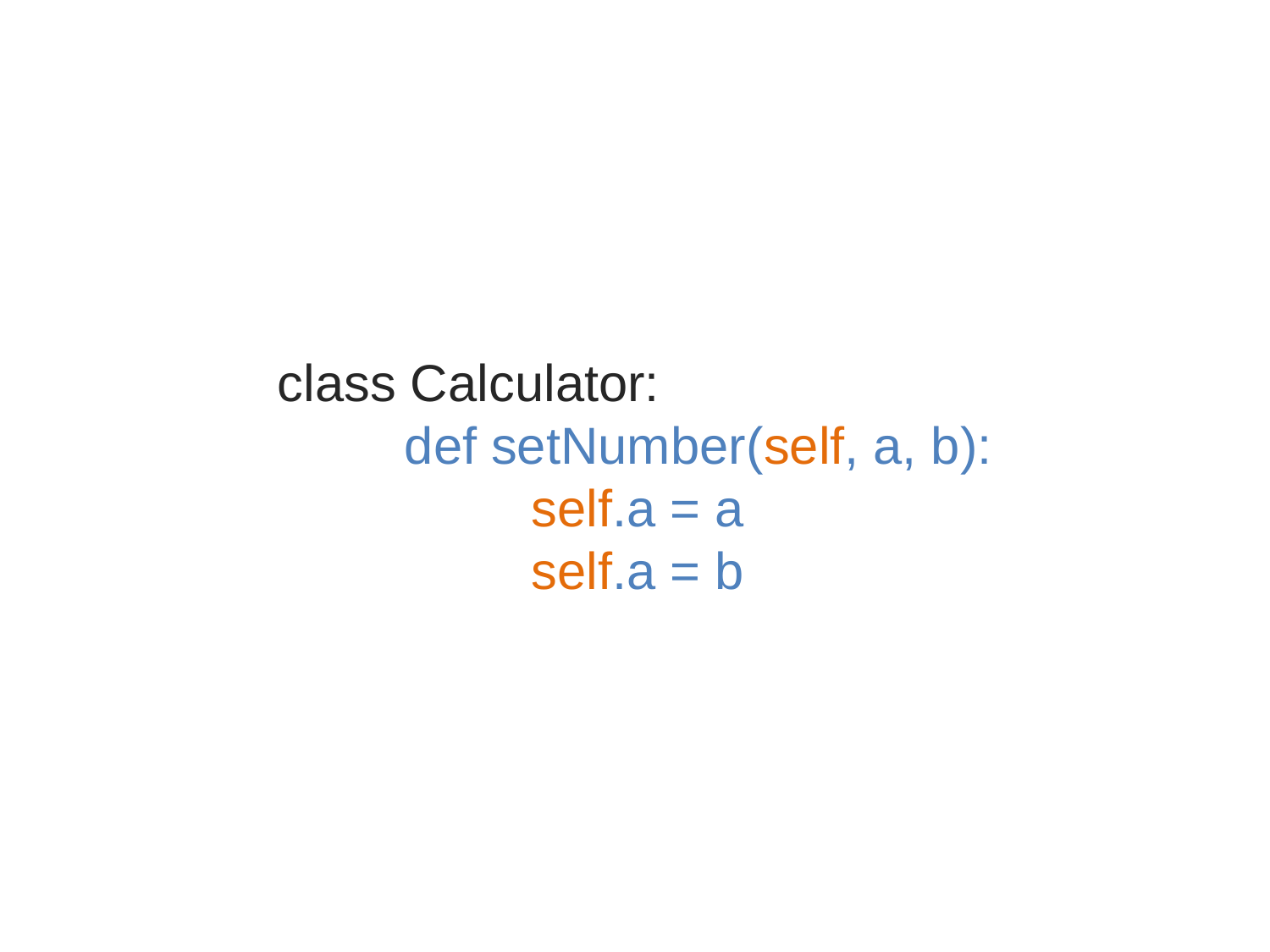

class Calculator:
	def setNumber(self, a, b):
		self.a = a
		self.a = b